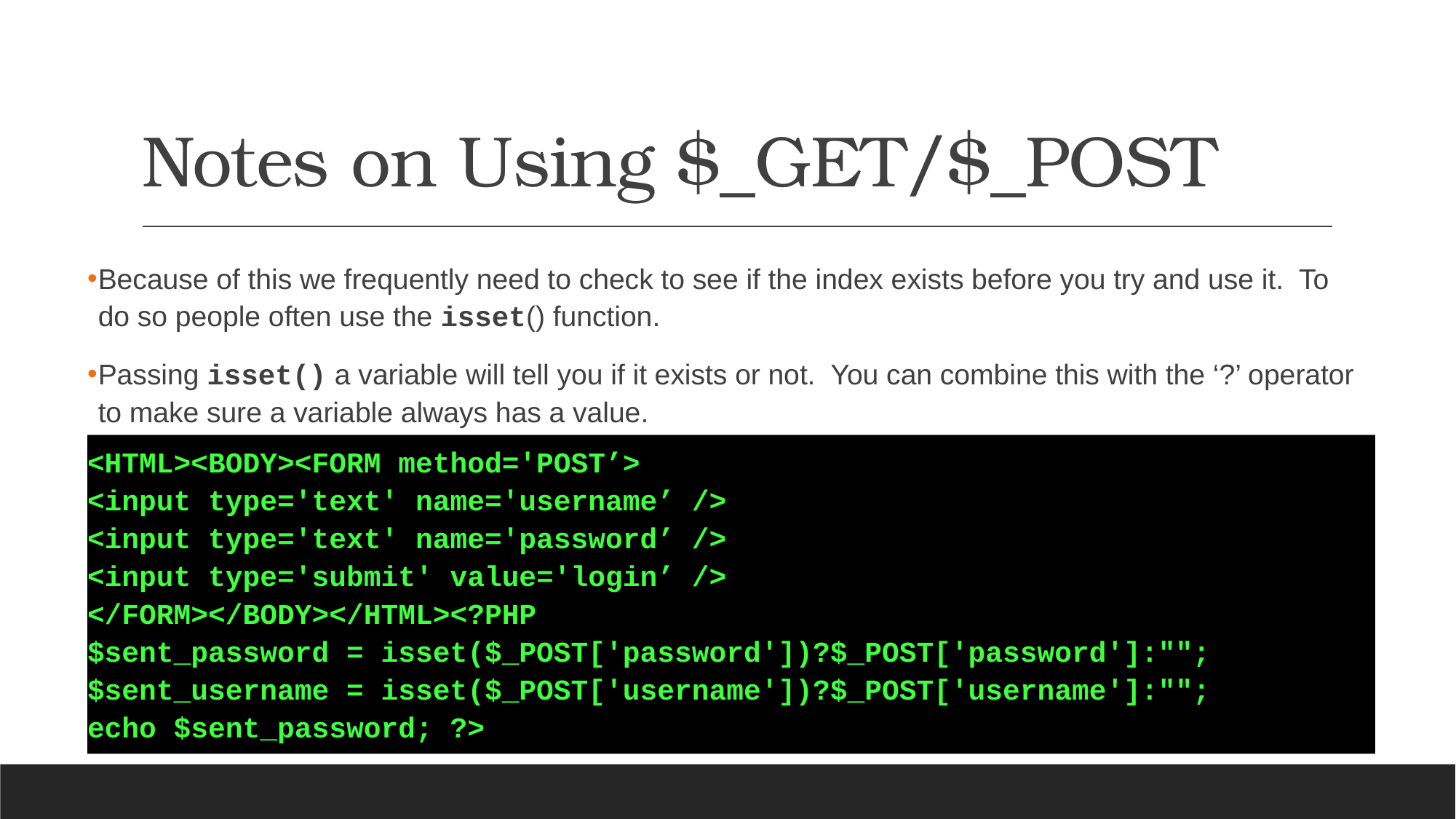

# Notes on Using $_GET/$_POST
Because of this we frequently need to check to see if the index exists before you try and use it.  To do so people often use the isset() function.
Passing isset() a variable will tell you if it exists or not.  You can combine this with the ‘?’ operator to make sure a variable always has a value.
<HTML><BODY><FORM method='POST’>
<input type='text' name='username’ />
<input type='text' name='password’ />
<input type='submit' value='login’ />
</FORM></BODY></HTML><?PHP
$sent_password = isset($_POST['password'])?$_POST['password']:"";
$sent_username = isset($_POST['username'])?$_POST['username']:"";
echo $sent_password; ?>